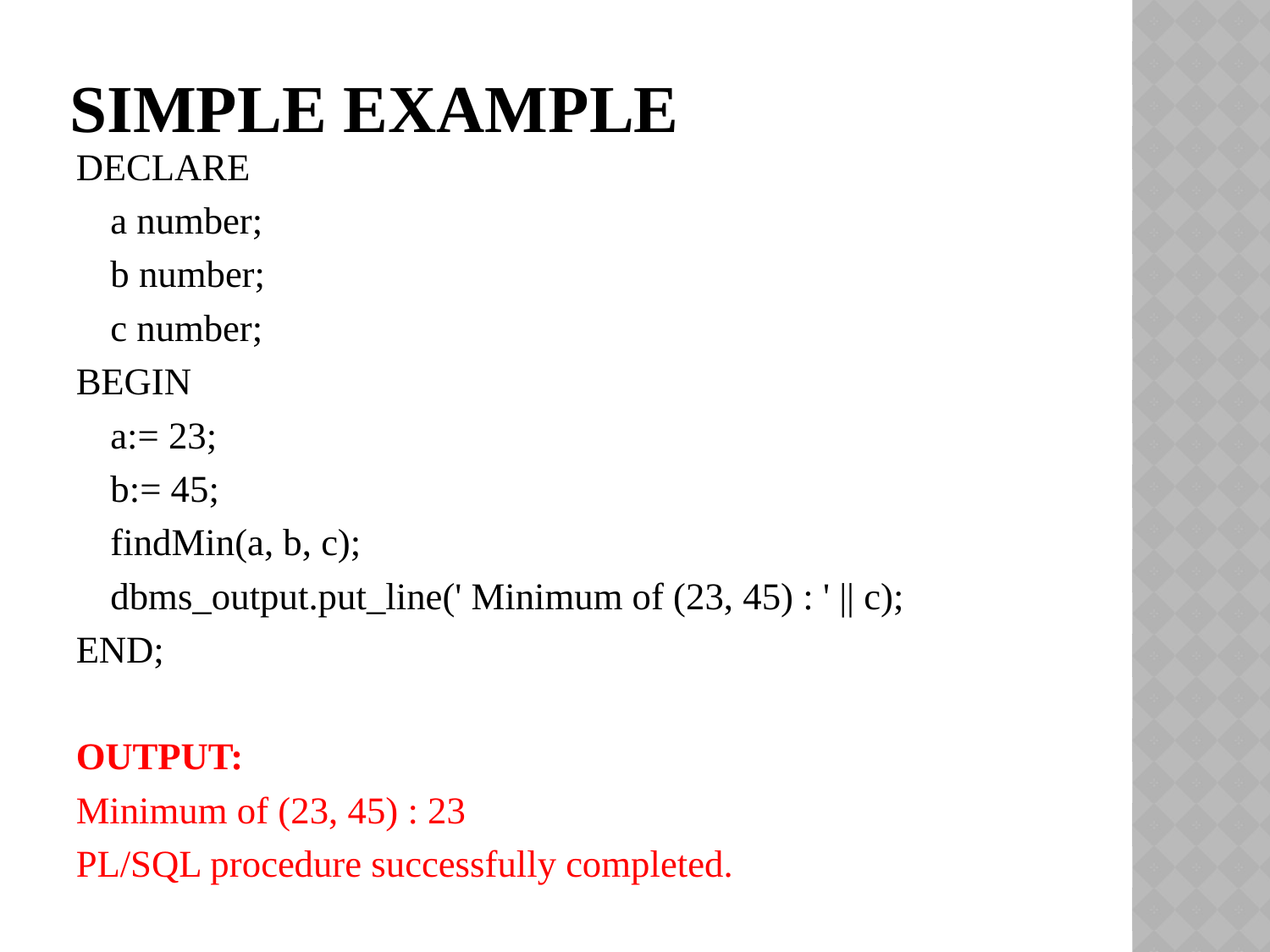

# Simple Example
DECLARE
	a number;
	b number;
	c number;
BEGIN
	a:= 23;
	b:= 45;
	findMin(a, b, c);
	dbms_output.put_line(' Minimum of (23, 45) : ' || c);
END;

OUTPUT:
Minimum of (23, 45) : 23
PL/SQL procedure successfully completed.